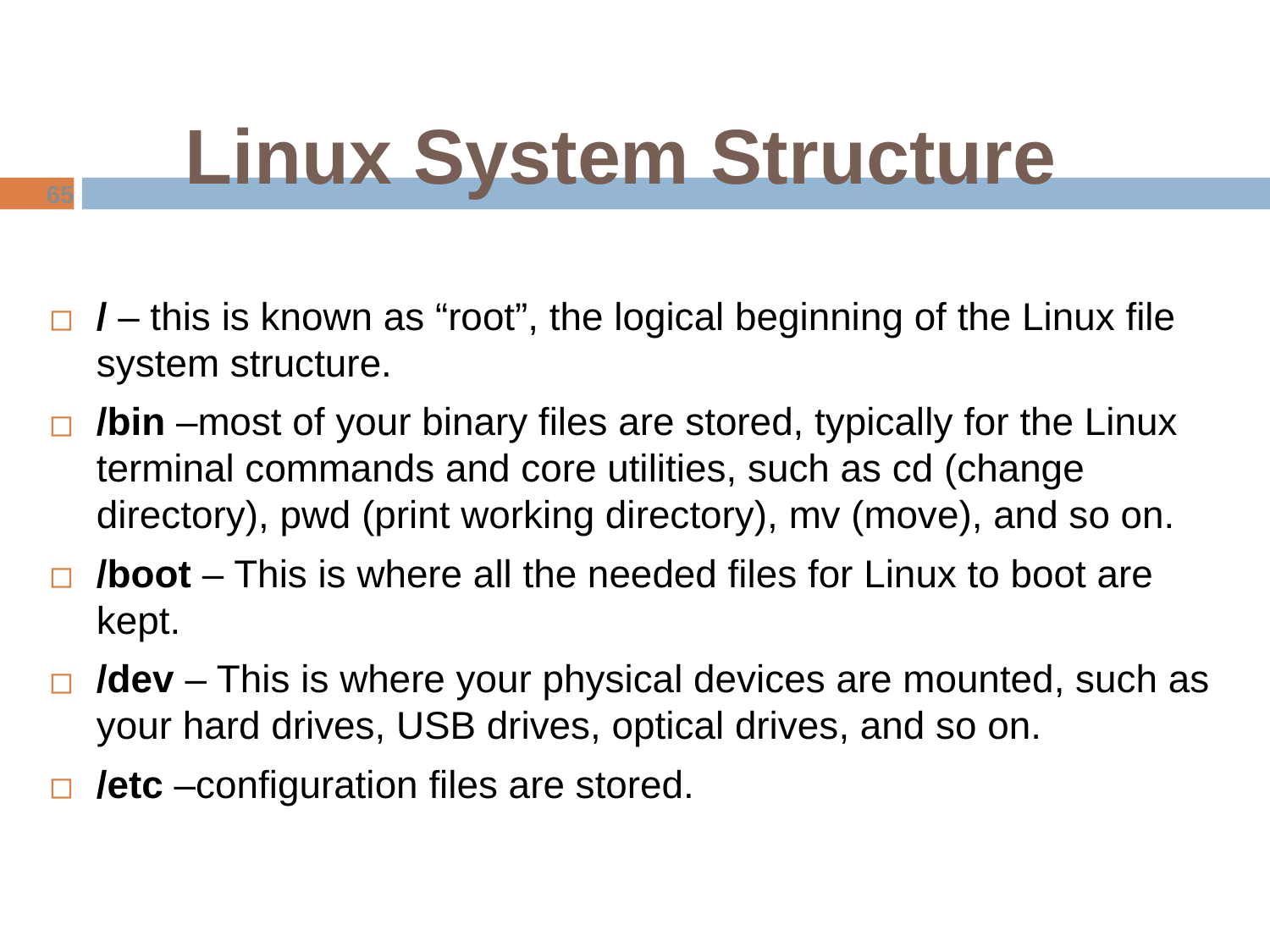

65

        Linux System Structure
/ – this is known as “root”, the logical beginning of the Linux file system structure.
/bin –most of your binary files are stored, typically for the Linux terminal commands and core utilities, such as cd (change directory), pwd (print working directory), mv (move), and so on.
/boot – This is where all the needed files for Linux to boot are kept.
/dev – This is where your physical devices are mounted, such as your hard drives, USB drives, optical drives, and so on.
/etc –configuration files are stored.